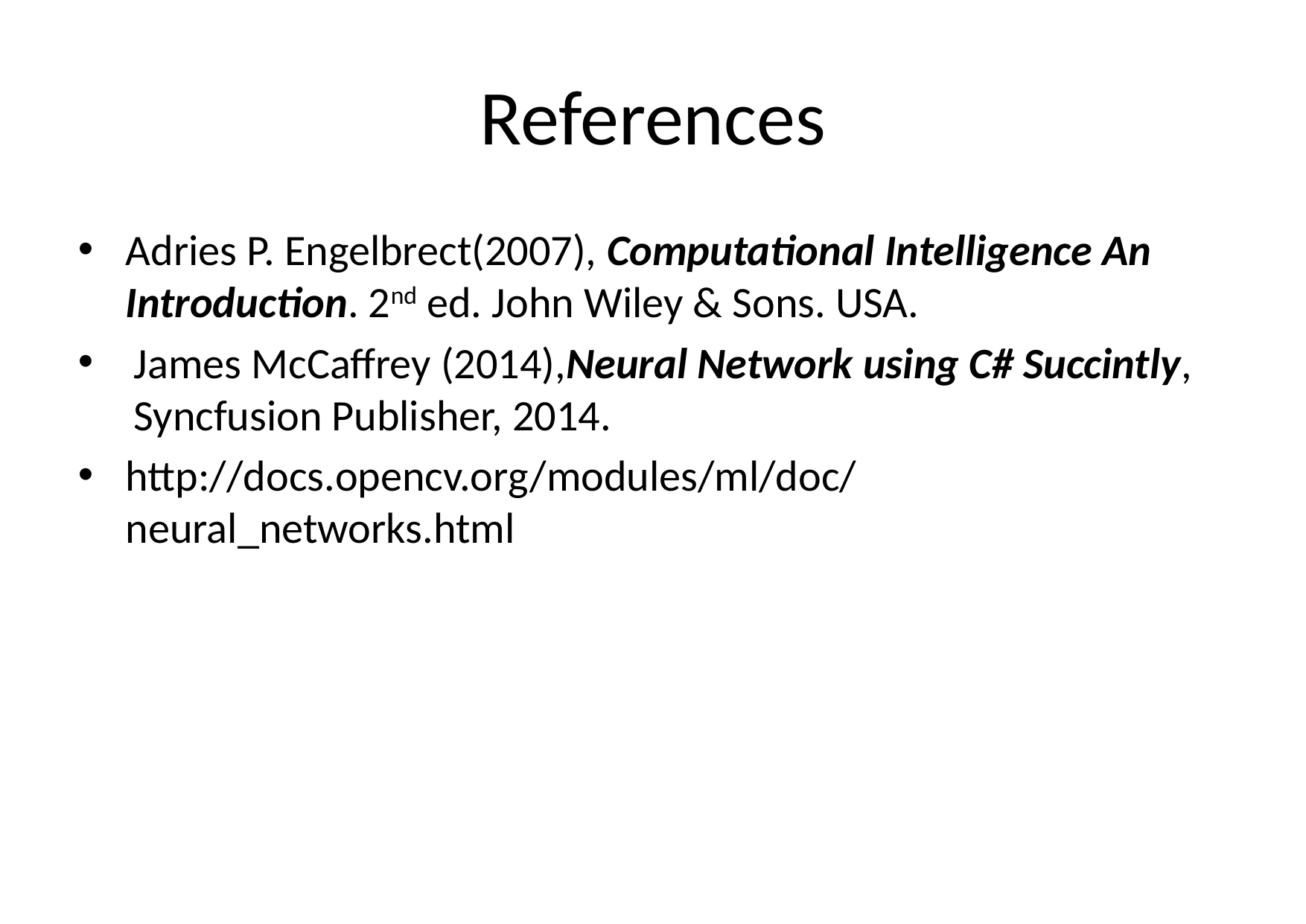

# References
Adries P. Engelbrect(2007), Computational Intelligence An Introduction. 2nd ed. John Wiley & Sons. USA.
James McCaffrey (2014),Neural Network using C# Succintly, Syncfusion Publisher, 2014.
http://docs.opencv.org/modules/ml/doc/neural_networks.html